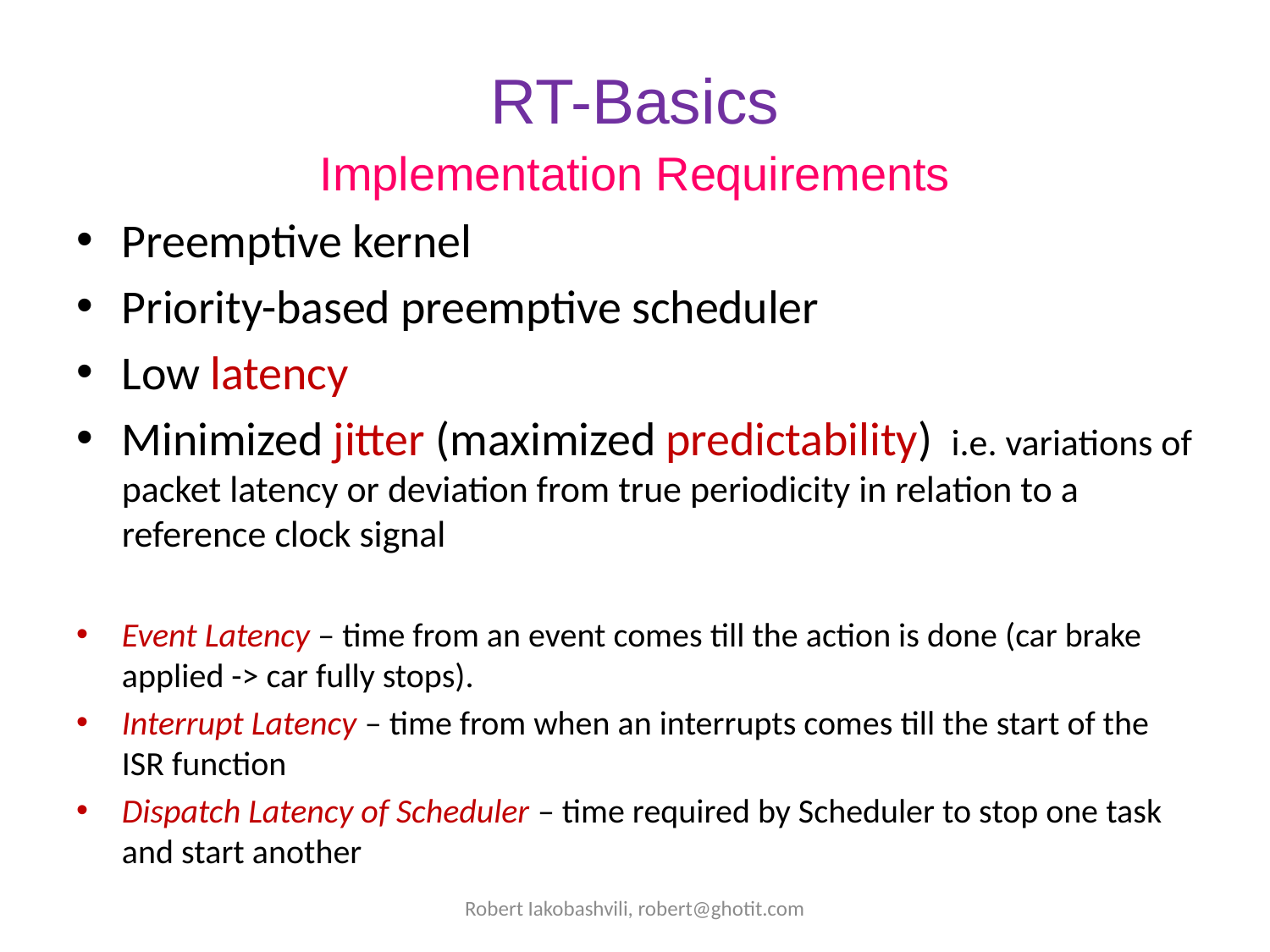

# RT-Basics
Implementation Requirements
Preemptive kernel
Priority-based preemptive scheduler
Low latency
Minimized jitter (maximized predictability)  i.e. variations of packet latency or deviation from true periodicity in relation to a reference clock signal

Event Latency – time from an event comes till the action is done (car brake applied -> car fully stops).
Interrupt Latency – time from when an interrupts comes till the start of the ISR function
Dispatch Latency of Scheduler – time required by Scheduler to stop one task and start another

Robert Iakobashvili, robert@ghotit.com